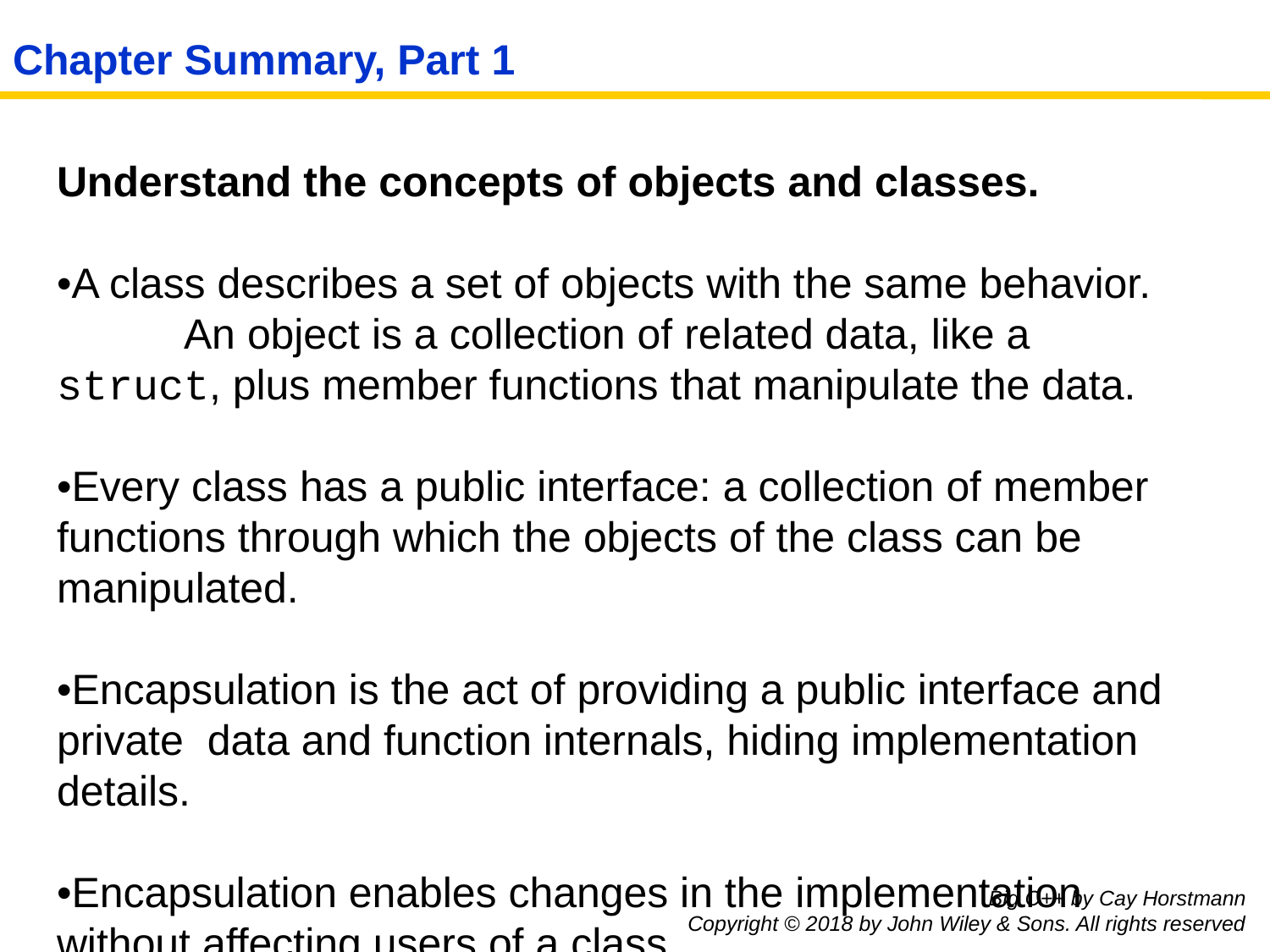

# Chapter Summary, Part 1
Understand the concepts of objects and classes.

•A class describes a set of objects with the same behavior.
	An object is a collection of related data, like a struct, plus member functions that manipulate the data.

•Every class has a public interface: a collection of member functions through which the objects of the class can be manipulated.

•Encapsulation is the act of providing a public interface and private  data and function internals, hiding implementation details.

•Encapsulation enables changes in the implementation without affecting users of a class.
Big C++ by Cay Horstmann
Copyright © 2018 by John Wiley & Sons. All rights reserved